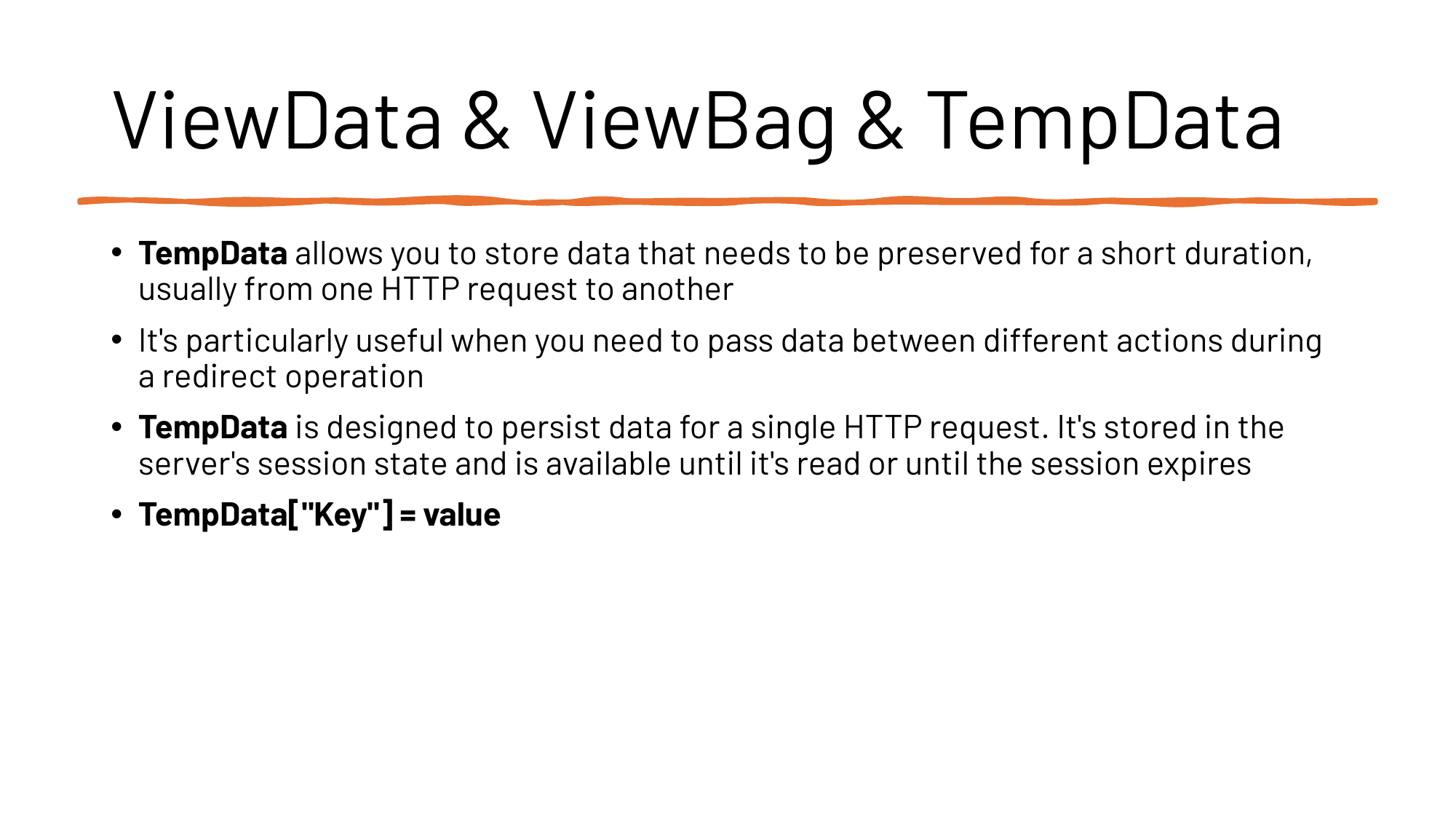

# ViewData & ViewBag & TempData

TempData allows you to store data that needs to be preserved for a short duration, usually from one HTTP request to another
It's particularly useful when you need to pass data between different actions during a redirect operation
TempData is designed to persist data for a single HTTP request. It's stored in the server's session state and is available until it's read or until the session expires
TempData["Key"] = value